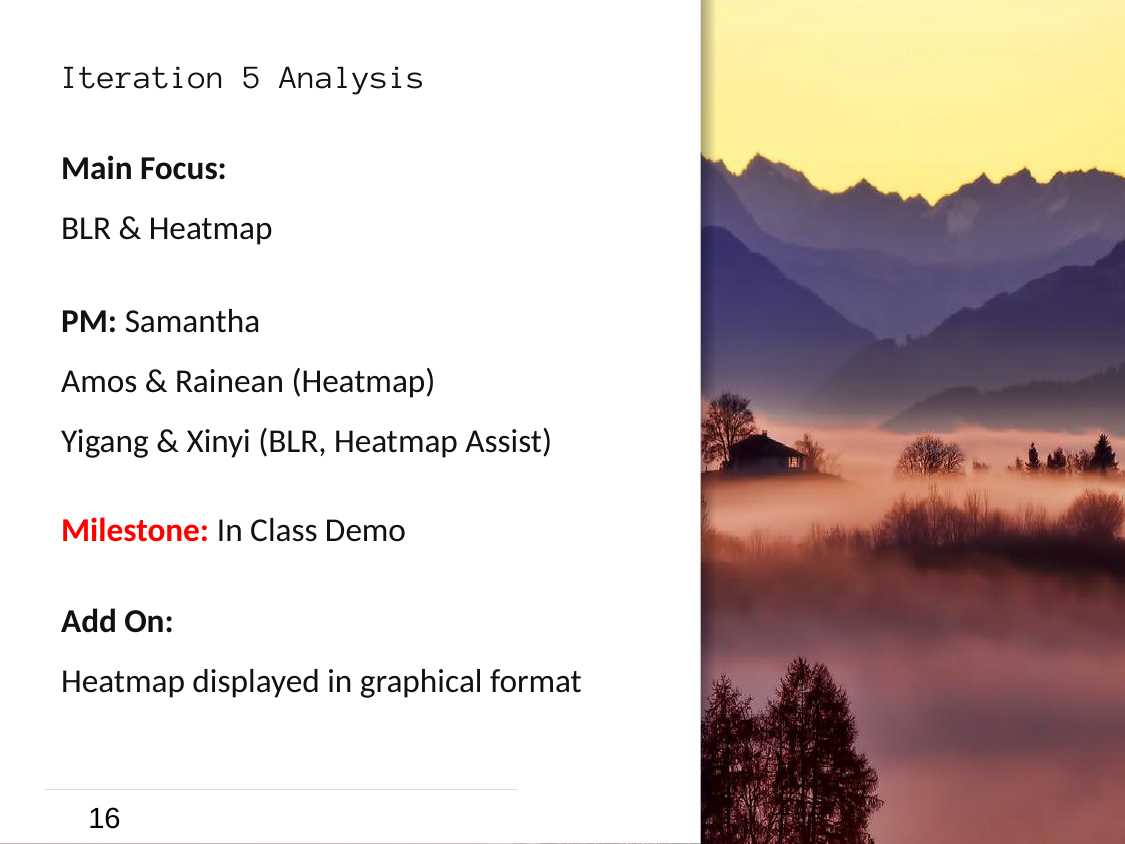

# Iteration 5 Analysis
Main Focus:
BLR & Heatmap
PM: Samantha
Amos & Rainean (Heatmap)
Yigang & Xinyi (BLR, Heatmap Assist)
Milestone: In Class Demo
Add On:
Heatmap displayed in graphical format
16